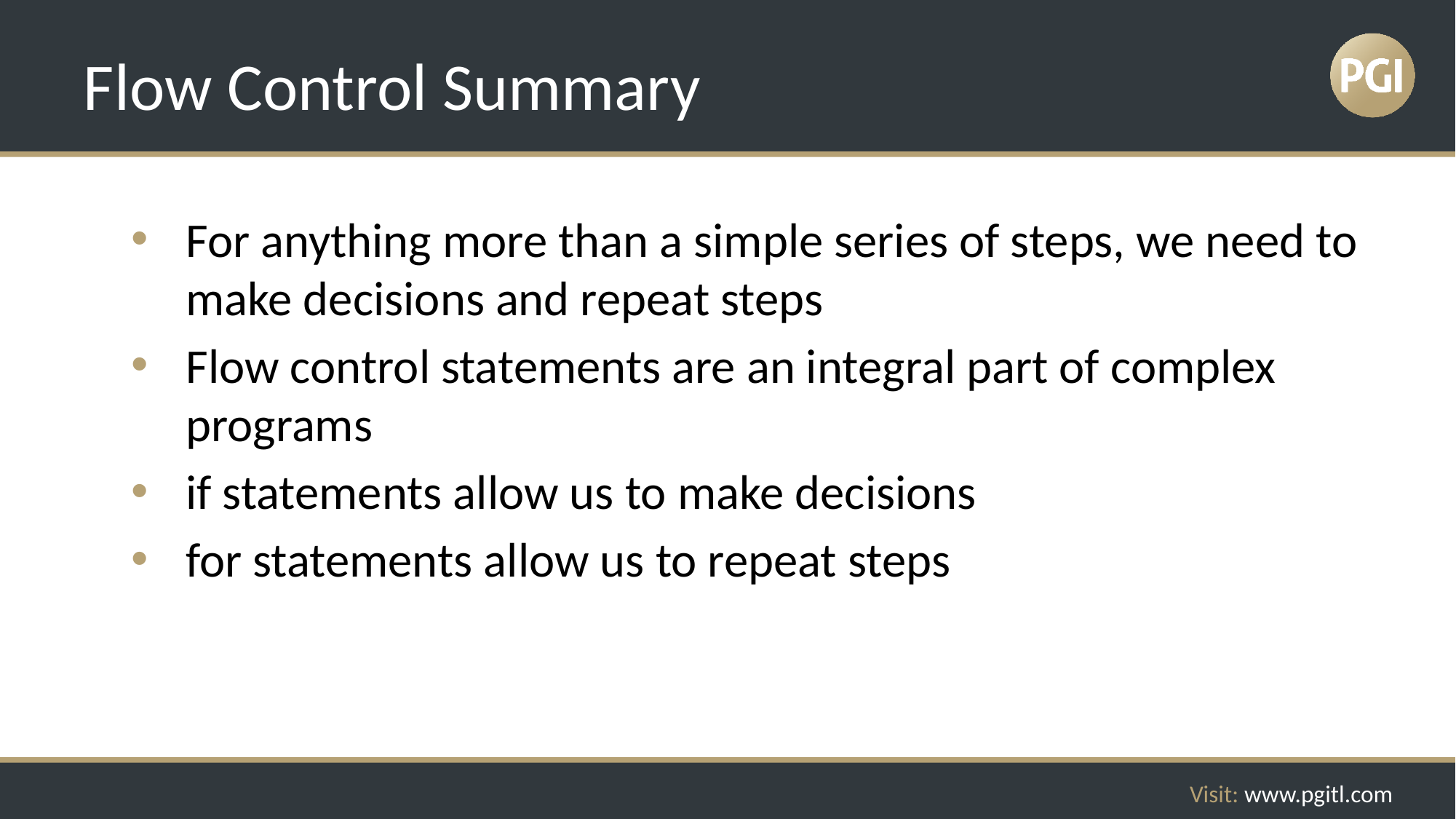

# Flow Control Summary
For anything more than a simple series of steps, we need to make decisions and repeat steps
Flow control statements are an integral part of complex programs
if statements allow us to make decisions
for statements allow us to repeat steps